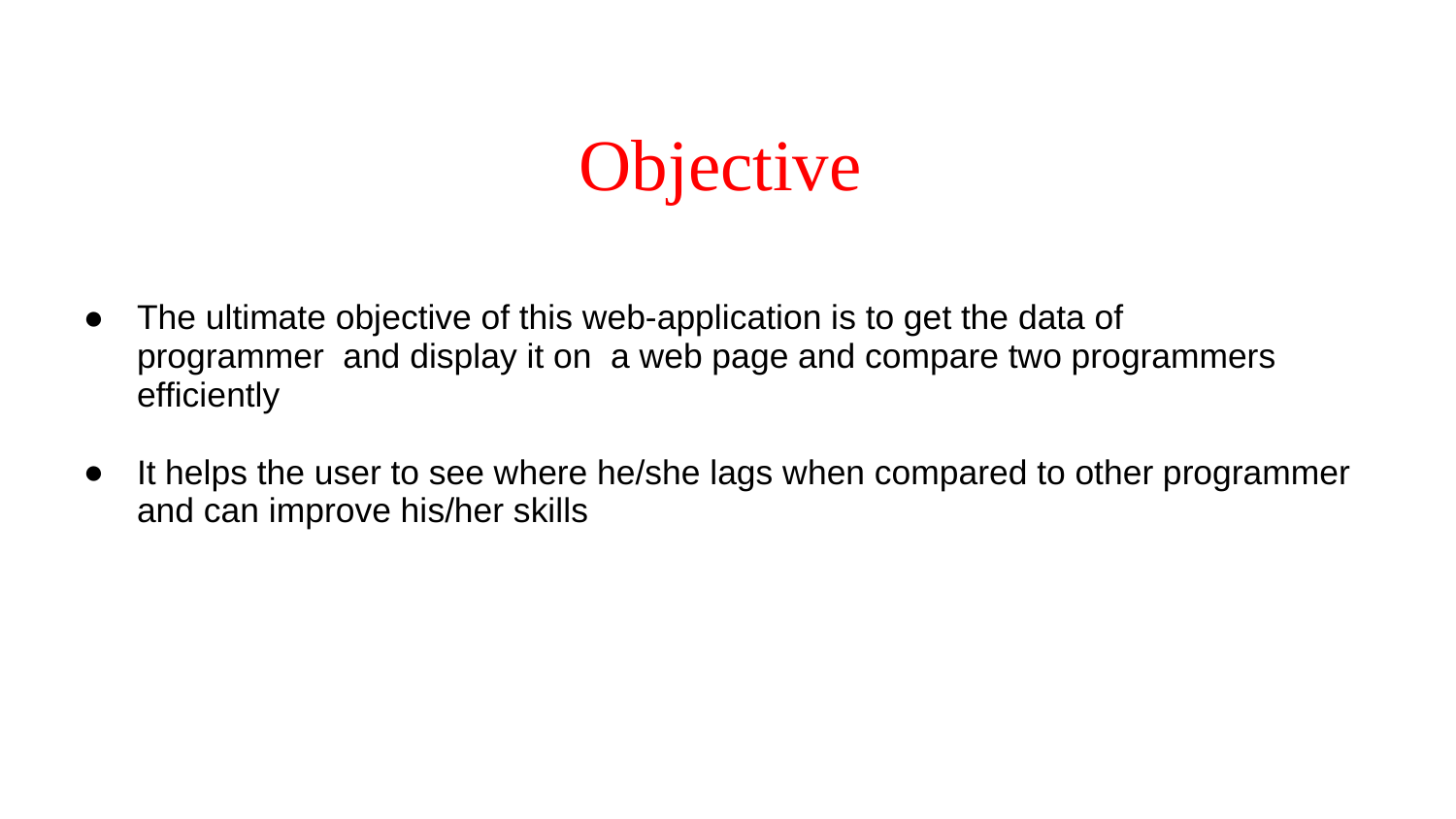

# Objective
The ultimate objective of this web-application is to get the data of
programmer  and display it on  a web page and compare two programmers efficiently

It helps the user to see where he/she lags when compared to other programmer
and can improve his/her skills